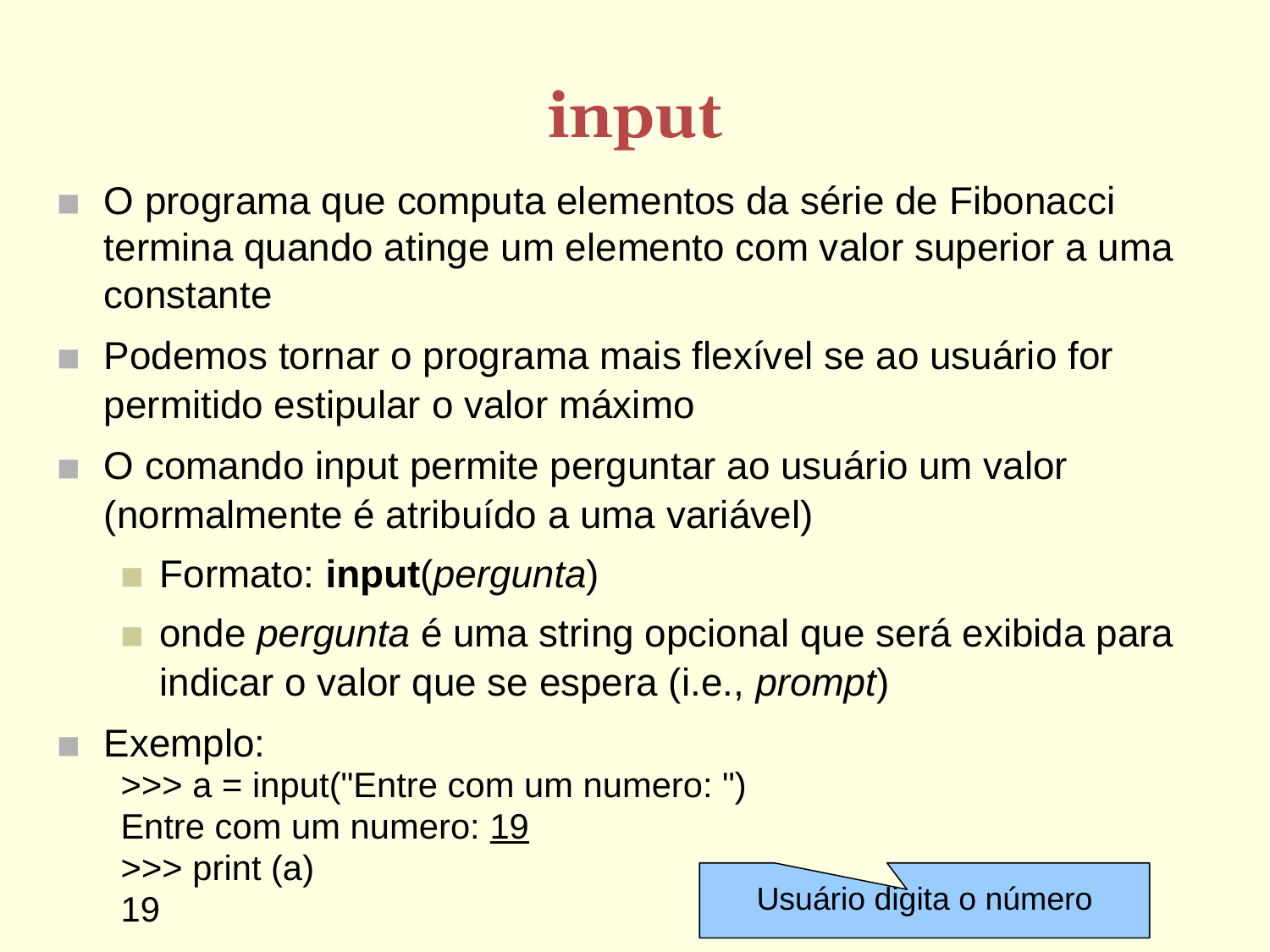

# input
O programa que computa elementos da série de Fibonacci termina quando atinge um elemento com valor superior a uma constante
Podemos tornar o programa mais flexível se ao usuário for permitido estipular o valor máximo
O comando input permite perguntar ao usuário um valor (normalmente é atribuído a uma variável)‏
Formato: input(pergunta)‏
onde pergunta é uma string opcional que será exibida para indicar o valor que se espera (i.e., prompt)‏
Exemplo:
>>> a = input‏("Entre com um numero: ")
Entre com um numero: 19
>>> print (a)
19

Usuário digita o número